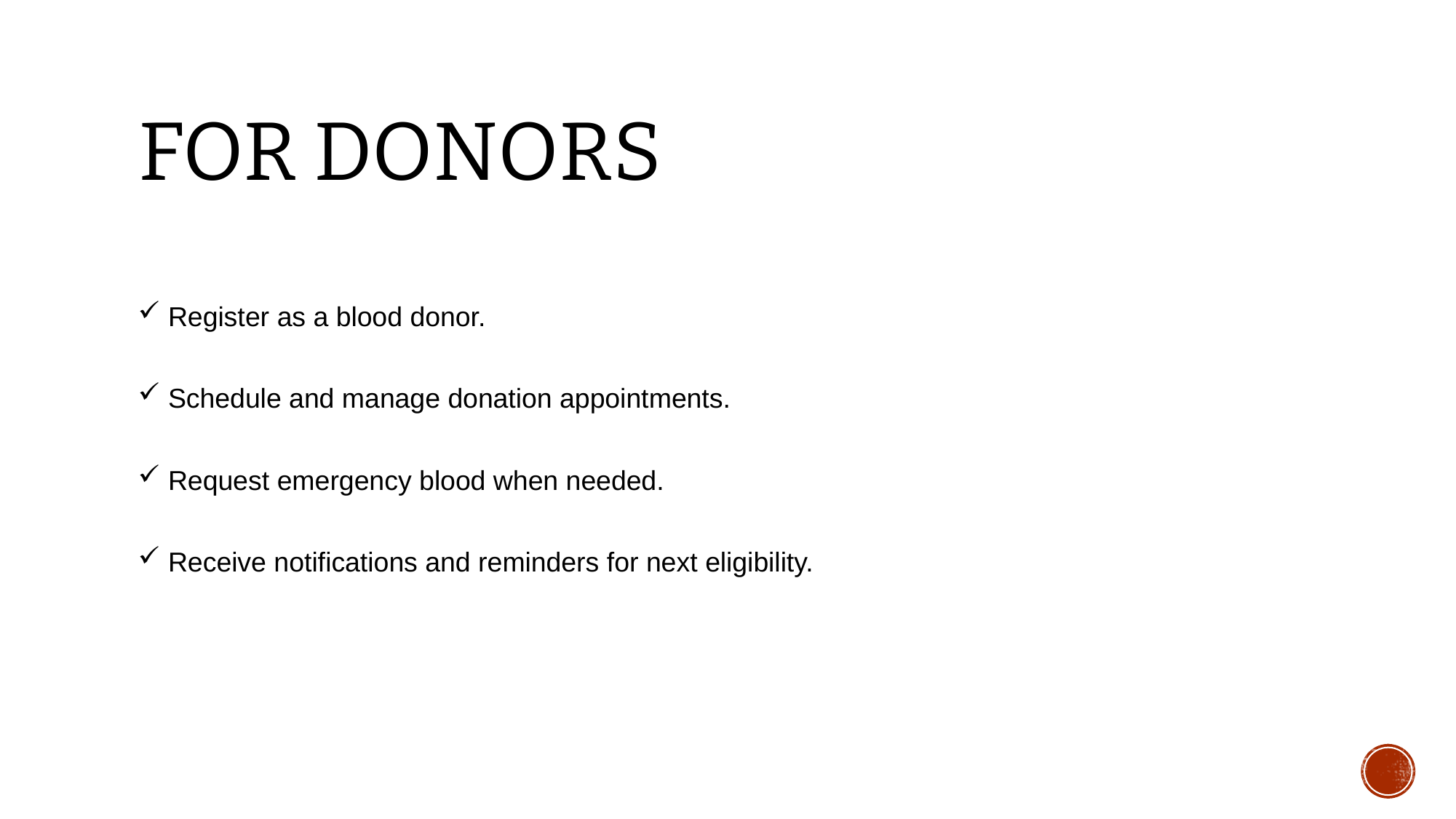

# For donors
 Register as a blood donor.
 Schedule and manage donation appointments.
 Request emergency blood when needed.
 Receive notifications and reminders for next eligibility.